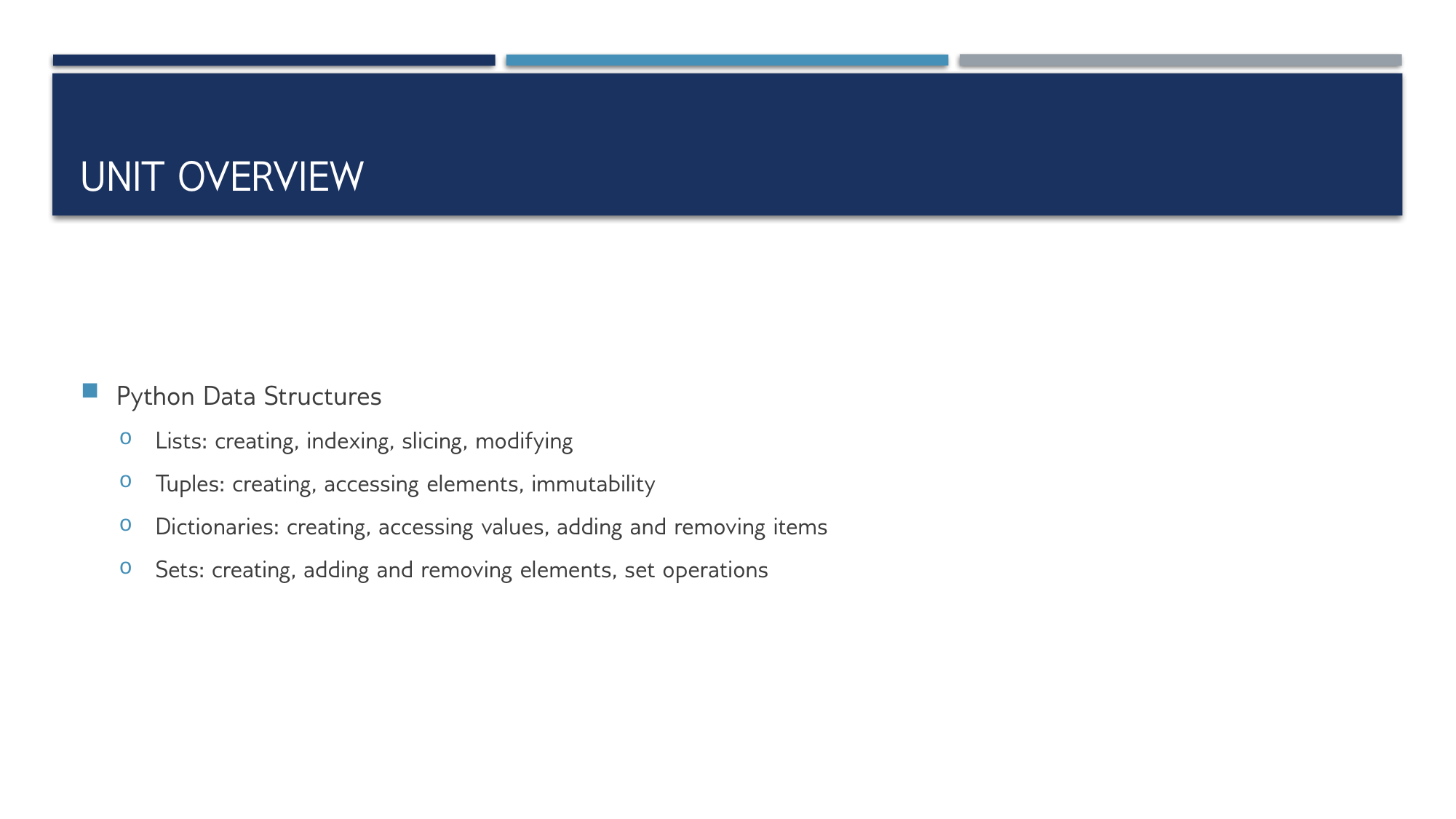

# UNIT OVERVIEW
Python Data Structures
Lists: creating, indexing, slicing, modifying
Tuples: creating, accessing elements, immutability
Dictionaries: creating, accessing values, adding and removing items
Sets: creating, adding and removing elements, set operations